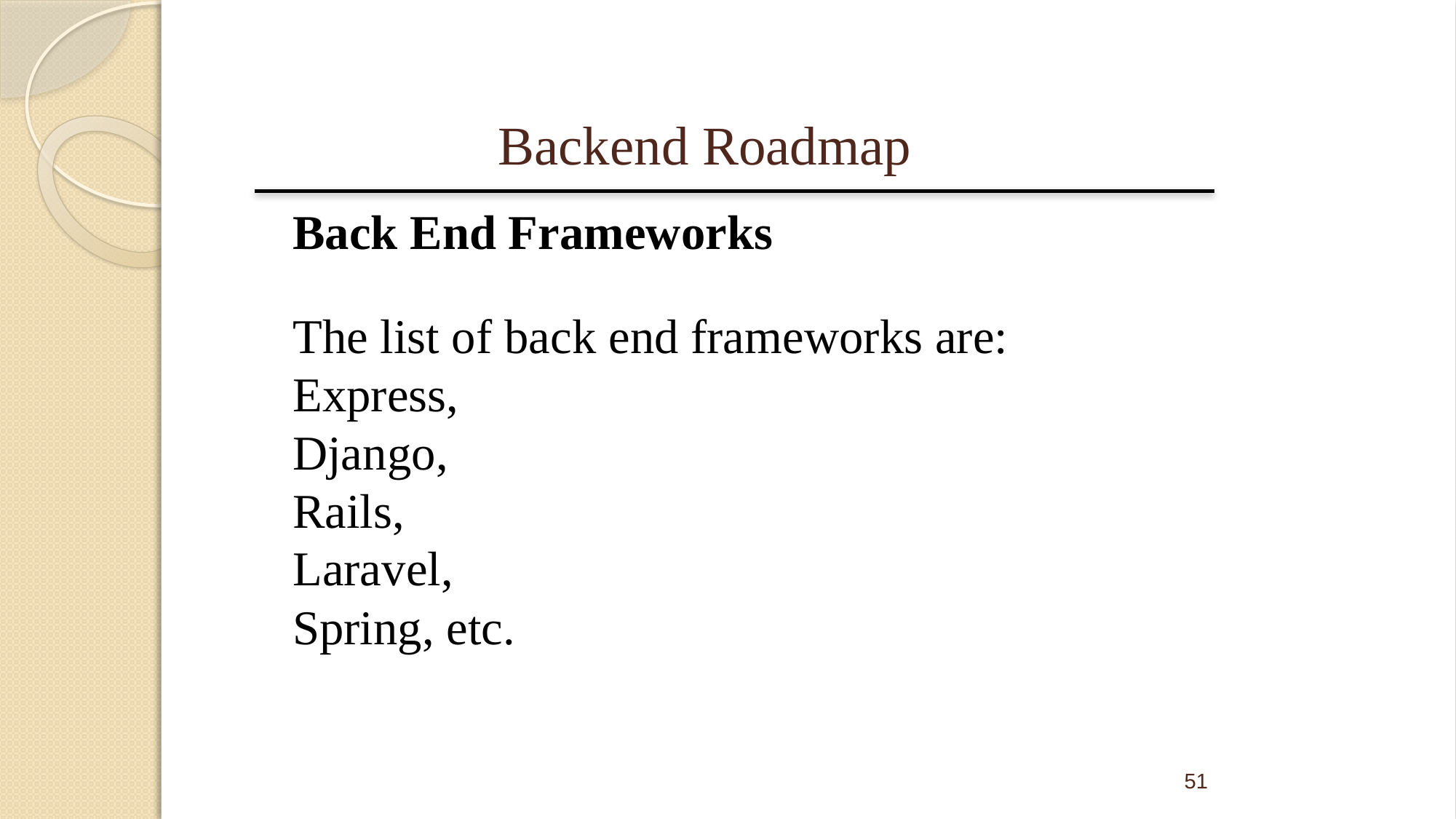

Backend Roadmap
Back End Frameworks

The list of back end frameworks are:
Express,
Django,
Rails,
Laravel,
Spring, etc.

51